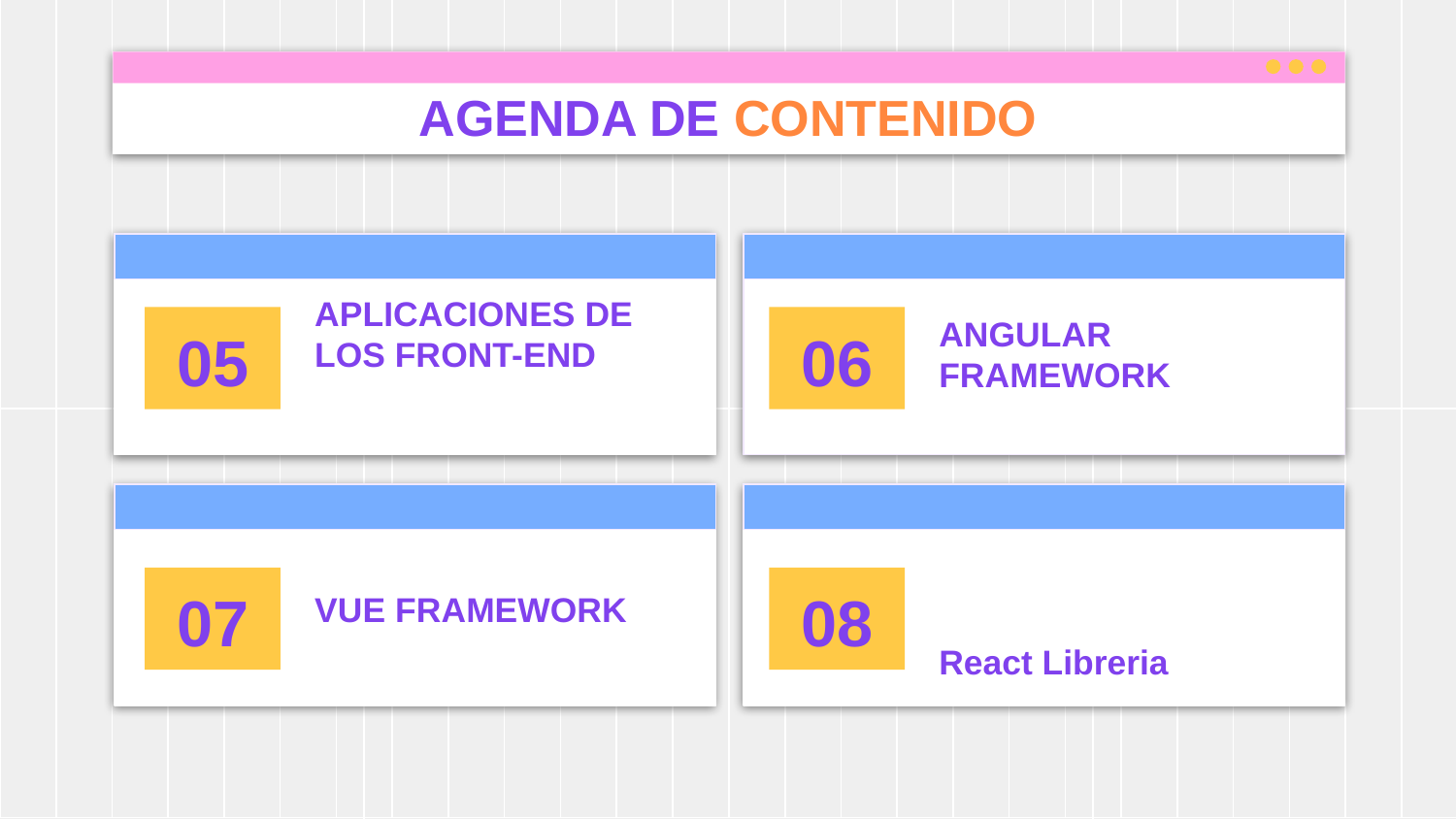

AGENDA DE CONTENIDO
# 05
06
ANGULAR FRAMEWORK
APLICACIONES DE LOS FRONT-END
07
08
VUE FRAMEWORK
React Libreria